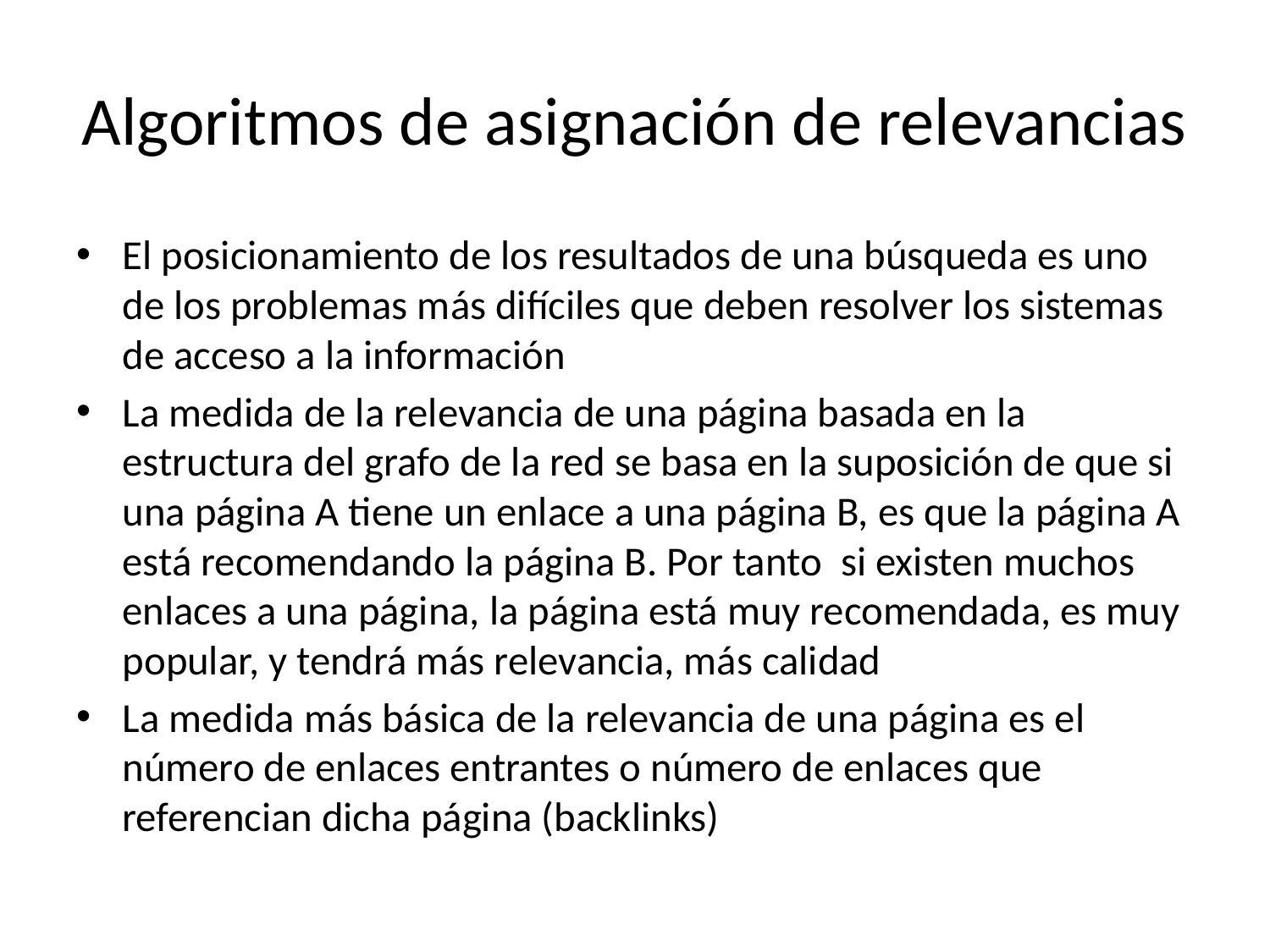

# Algoritmos de asignación de relevancias
El posicionamiento de los resultados de una búsqueda es uno de los problemas más difíciles que deben resolver los sistemas de acceso a la información
La medida de la relevancia de una página basada en la estructura del grafo de la red se basa en la suposición de que si una página A tiene un enlace a una página B, es que la página A está recomendando la página B. Por tanto  si existen muchos enlaces a una página, la página está muy recomendada, es muy popular, y tendrá más relevancia, más calidad
La medida más básica de la relevancia de una página es el número de enlaces entrantes o número de enlaces que referencian dicha página (backlinks)